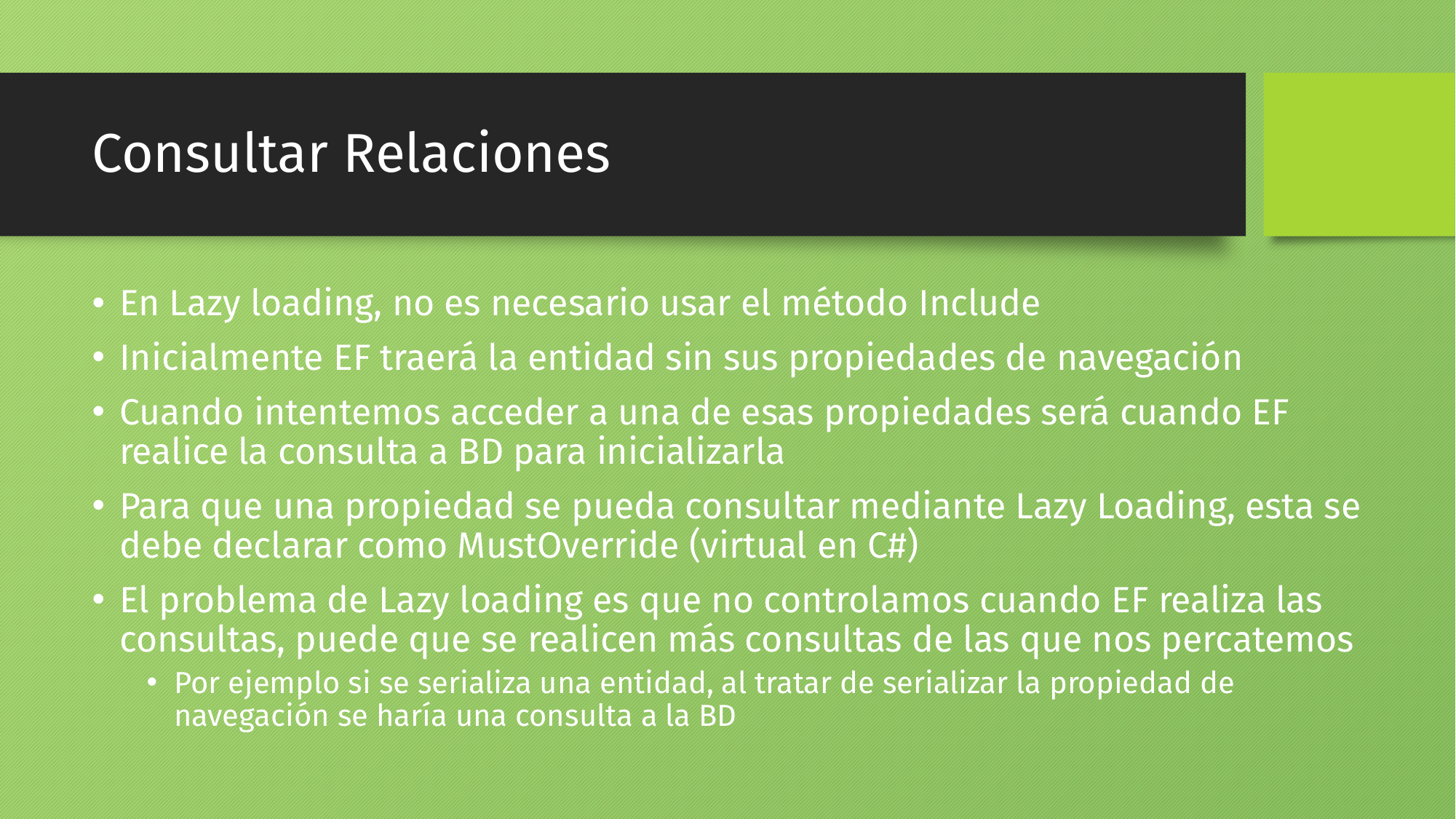

# Consultar Relaciones
En Lazy loading, no es necesario usar el método Include
Inicialmente EF traerá la entidad sin sus propiedades de navegación
Cuando intentemos acceder a una de esas propiedades será cuando EF realice la consulta a BD para inicializarla
Para que una propiedad se pueda consultar mediante Lazy Loading, esta se debe declarar como MustOverride (virtual en C#)
El problema de Lazy loading es que no controlamos cuando EF realiza las consultas, puede que se realicen más consultas de las que nos percatemos
Por ejemplo si se serializa una entidad, al tratar de serializar la propiedad de navegación se haría una consulta a la BD